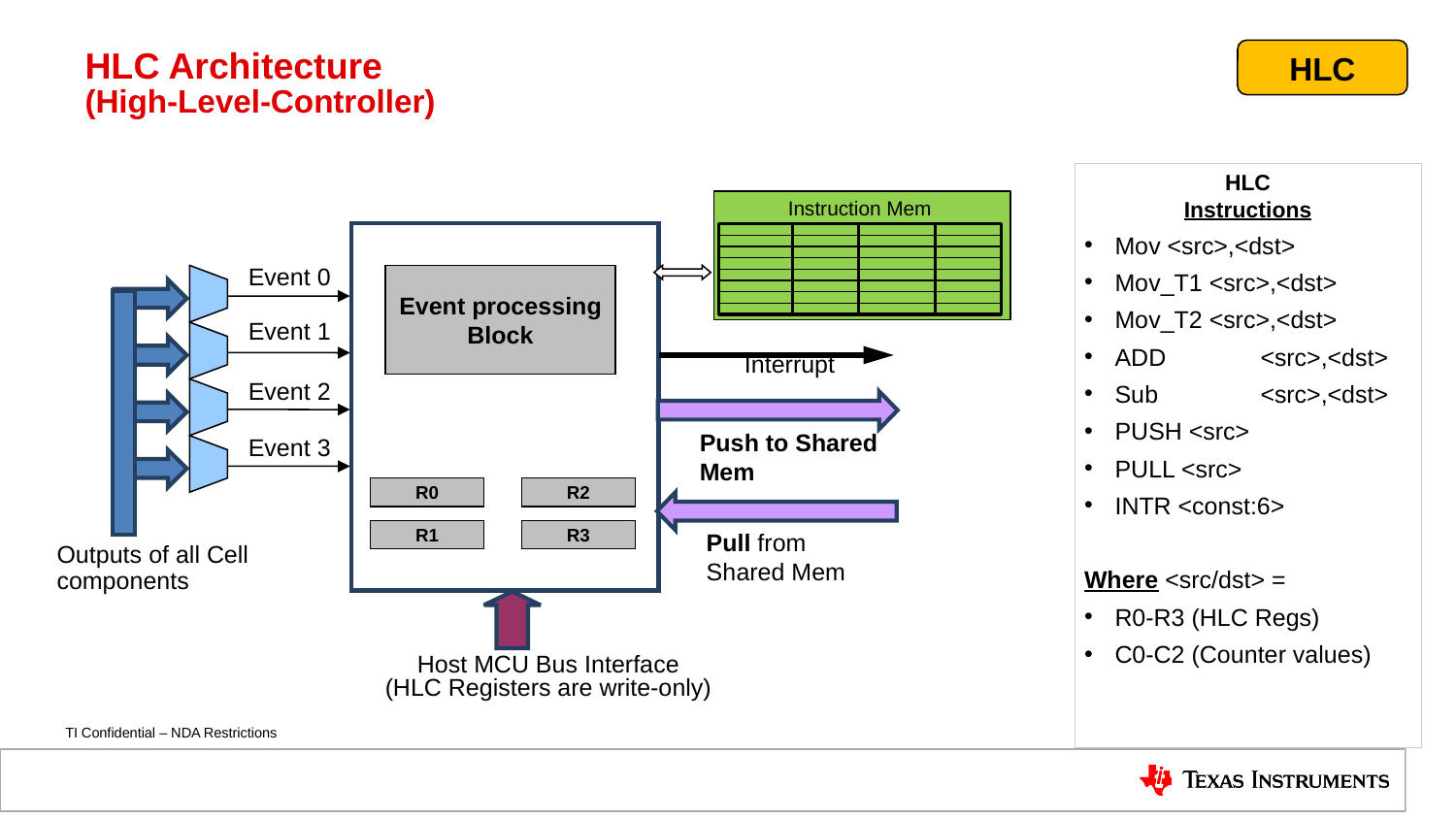

# HLC Architecture (High-Level-Controller)
HLC
HLC
Instructions
Mov <src>,<dst>
Mov_T1 <src>,<dst>
Mov_T2 <src>,<dst>
ADD	<src>,<dst>
Sub	<src>,<dst>
PUSH <src>
PULL <src>
INTR <const:6>

Where <src/dst> =
R0-R3 (HLC Regs)
C0-C2 (Counter values)

Instruction Mem

Event 0
Event processing Block

Event 1

Interrupt

Event 2

Push to Shared Mem
Event 3

R0
R2

R1
R3
Pull from
Shared Mem
Outputs of all Cell components

Host MCU Bus Interface
(HLC Registers are write-only)